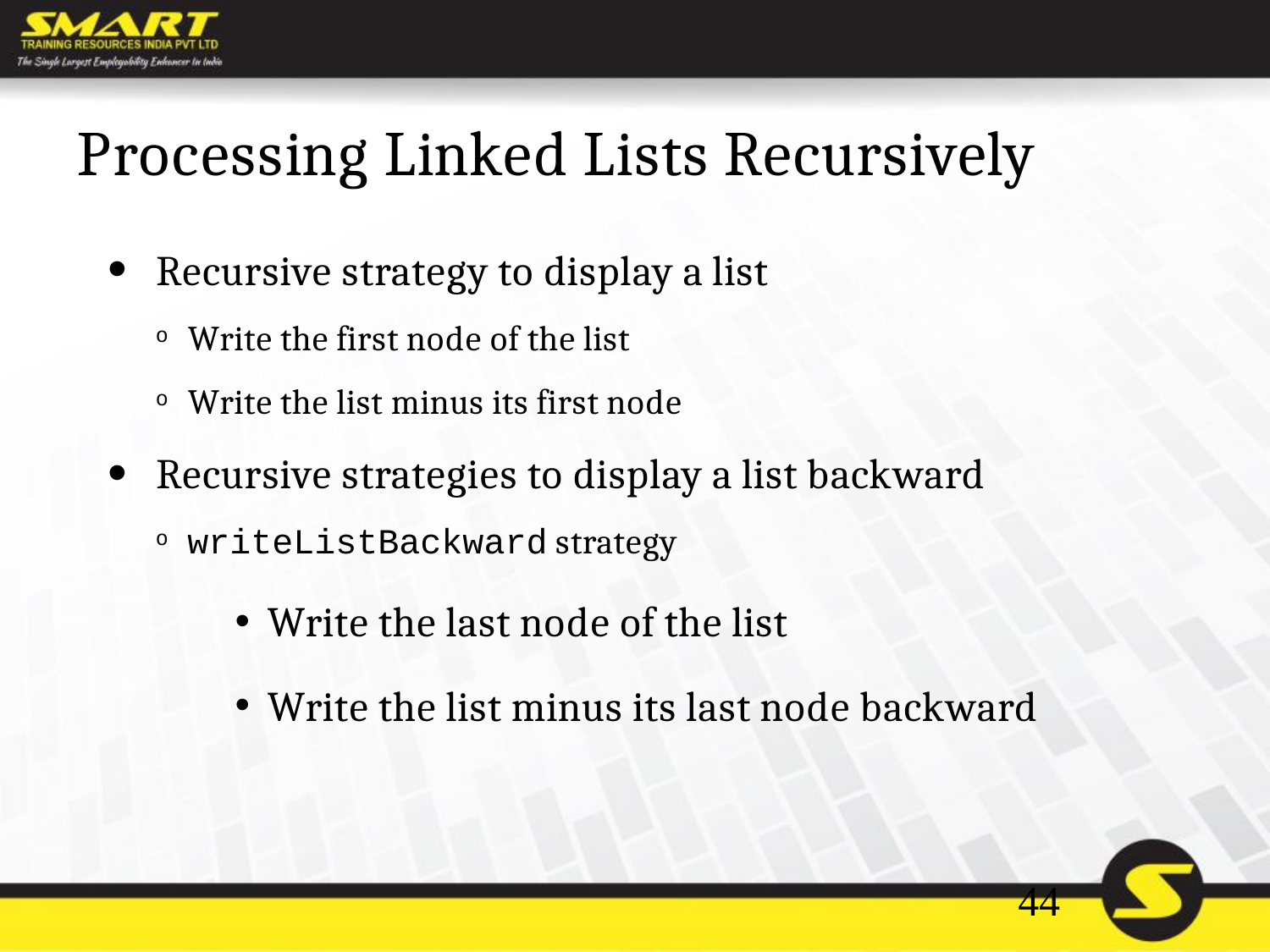

# Processing Linked Lists Recursively
Recursive strategy to display a list
Write the first node of the list
Write the list minus its first node
Recursive strategies to display a list backward
writeListBackward strategy
Write the last node of the list
Write the list minus its last node backward
44